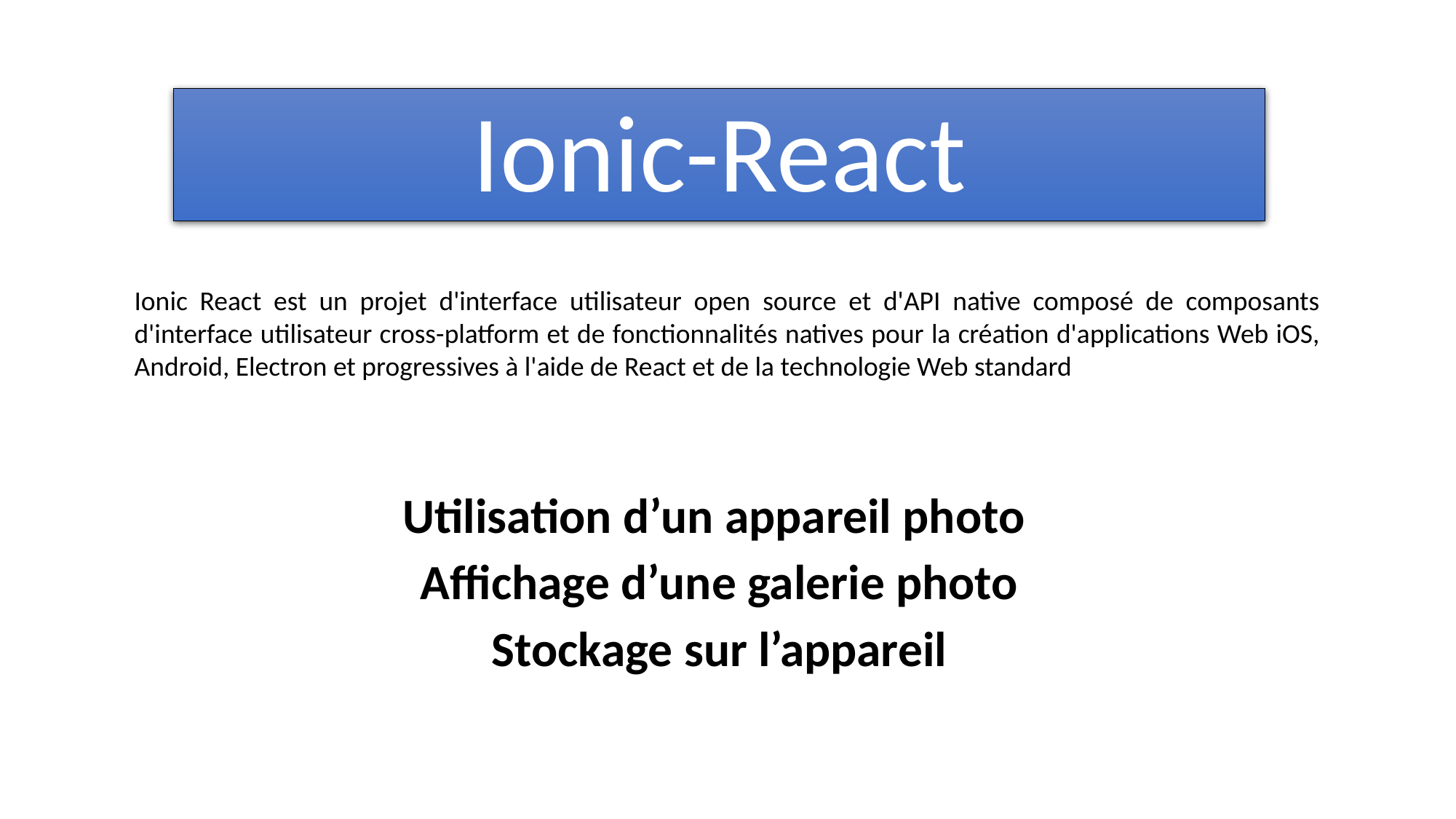

# Ionic-React
Ionic React est un projet d'interface utilisateur open source et d'API native composé de composants d'interface utilisateur cross-platform et de fonctionnalités natives pour la création d'applications Web iOS, Android, Electron et progressives à l'aide de React et de la technologie Web standard
Utilisation d’un appareil photo
Affichage d’une galerie photo
Stockage sur l’appareil